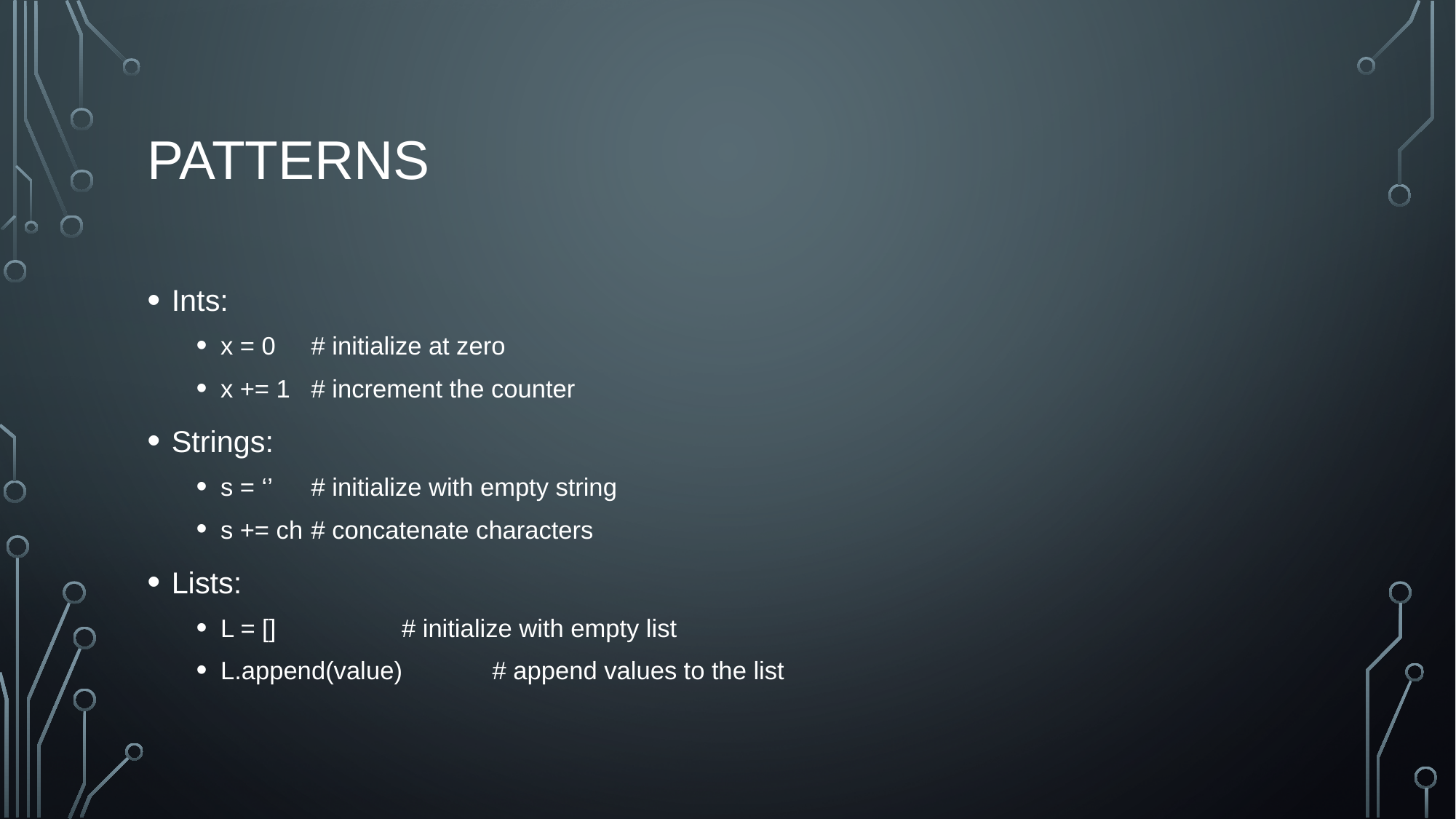

# Patterns
Ints:
x = 0		# initialize at zero
x += 1		# increment the counter
Strings:
s = ‘’		# initialize with empty string
s += ch		# concatenate characters
Lists:
L = []	 	# initialize with empty list
L.append(value)	# append values to the list